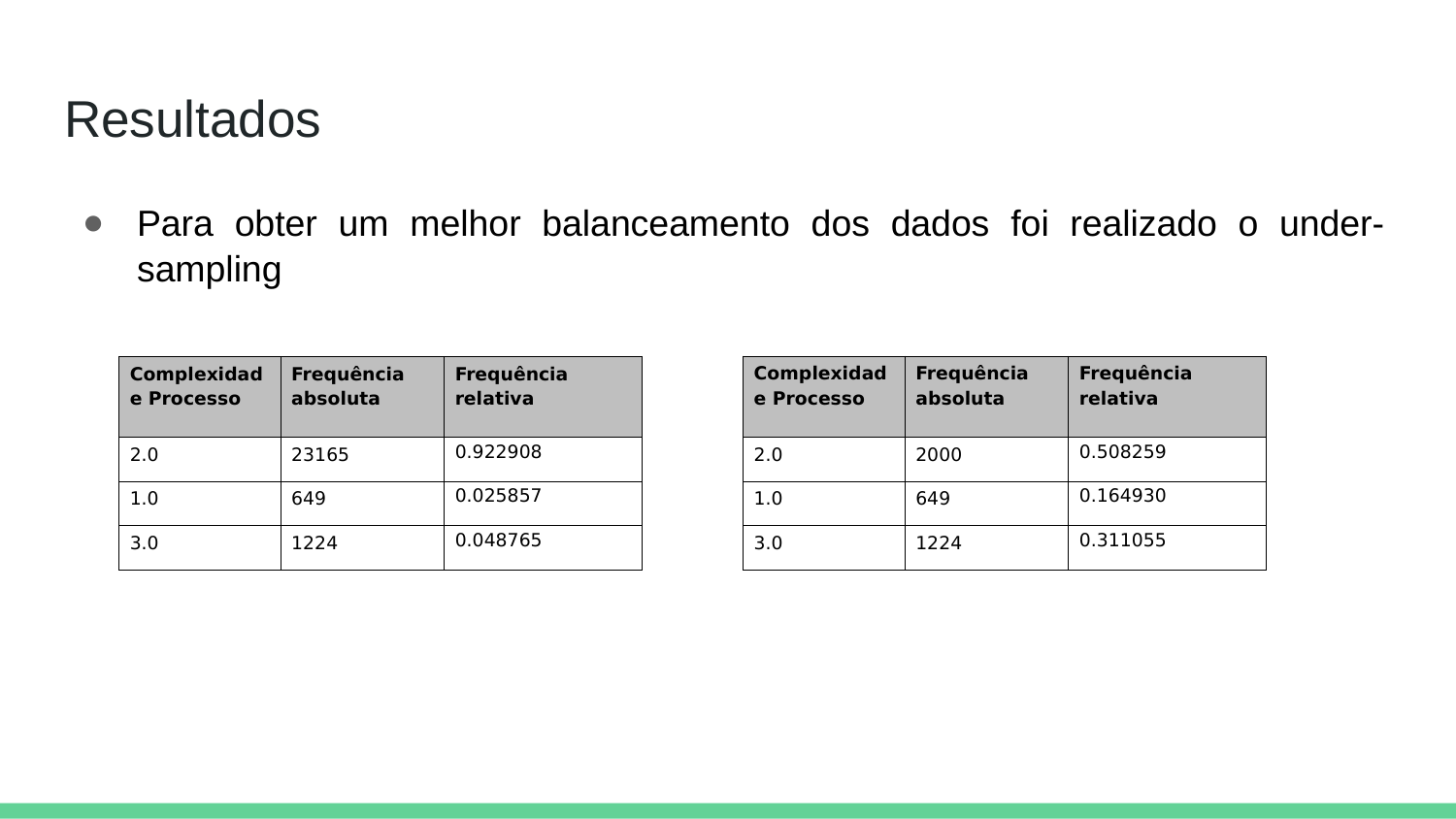

# Resultados
Para obter um melhor balanceamento dos dados foi realizado o under-sampling
| Complexidade Processo | Frequência absoluta | Frequência relativa |
| --- | --- | --- |
| 2.0 | 2000 | 0.508259 |
| 1.0 | 649 | 0.164930 |
| 3.0 | 1224 | 0.311055 |
| Complexidade Processo | Frequência absoluta | Frequência relativa |
| --- | --- | --- |
| 2.0 | 23165 | 0.922908 |
| 1.0 | 649 | 0.025857 |
| 3.0 | 1224 | 0.048765 |